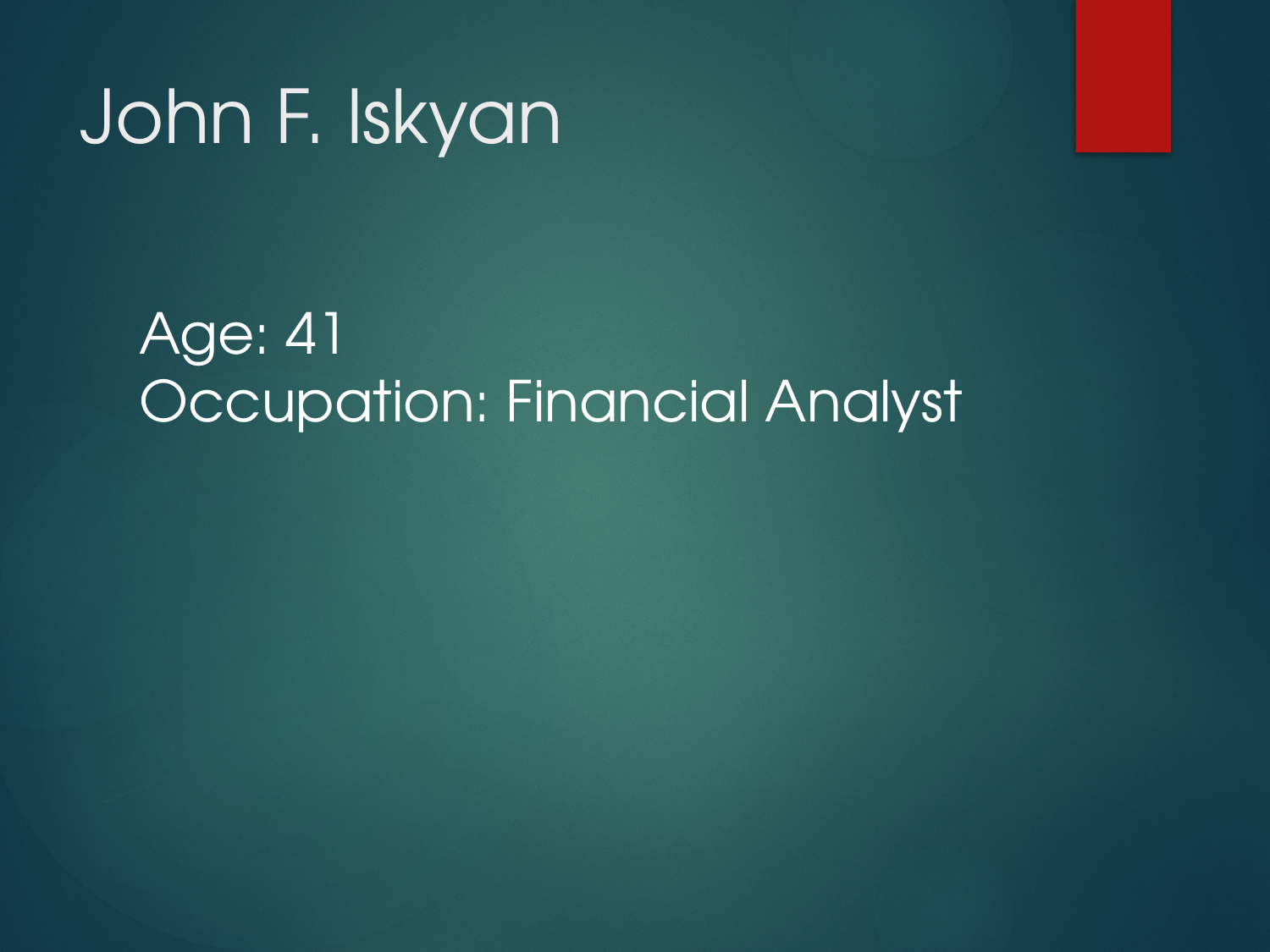

# John F. Iskyan

Age: 41
Occupation: Financial Analyst